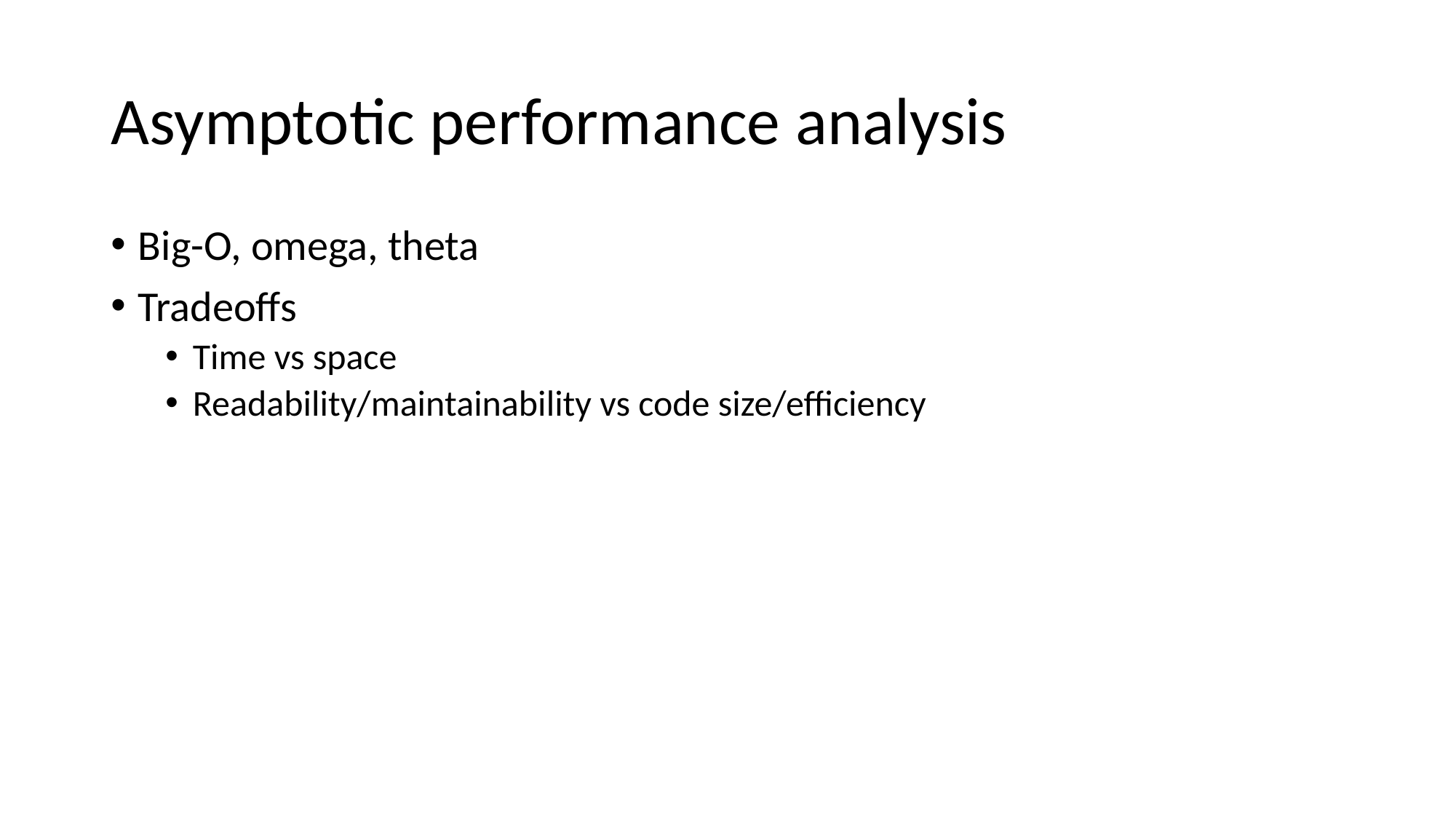

# Asymptotic performance analysis
Big-O, omega, theta
Tradeoffs
Time vs space
Readability/maintainability vs code size/efficiency